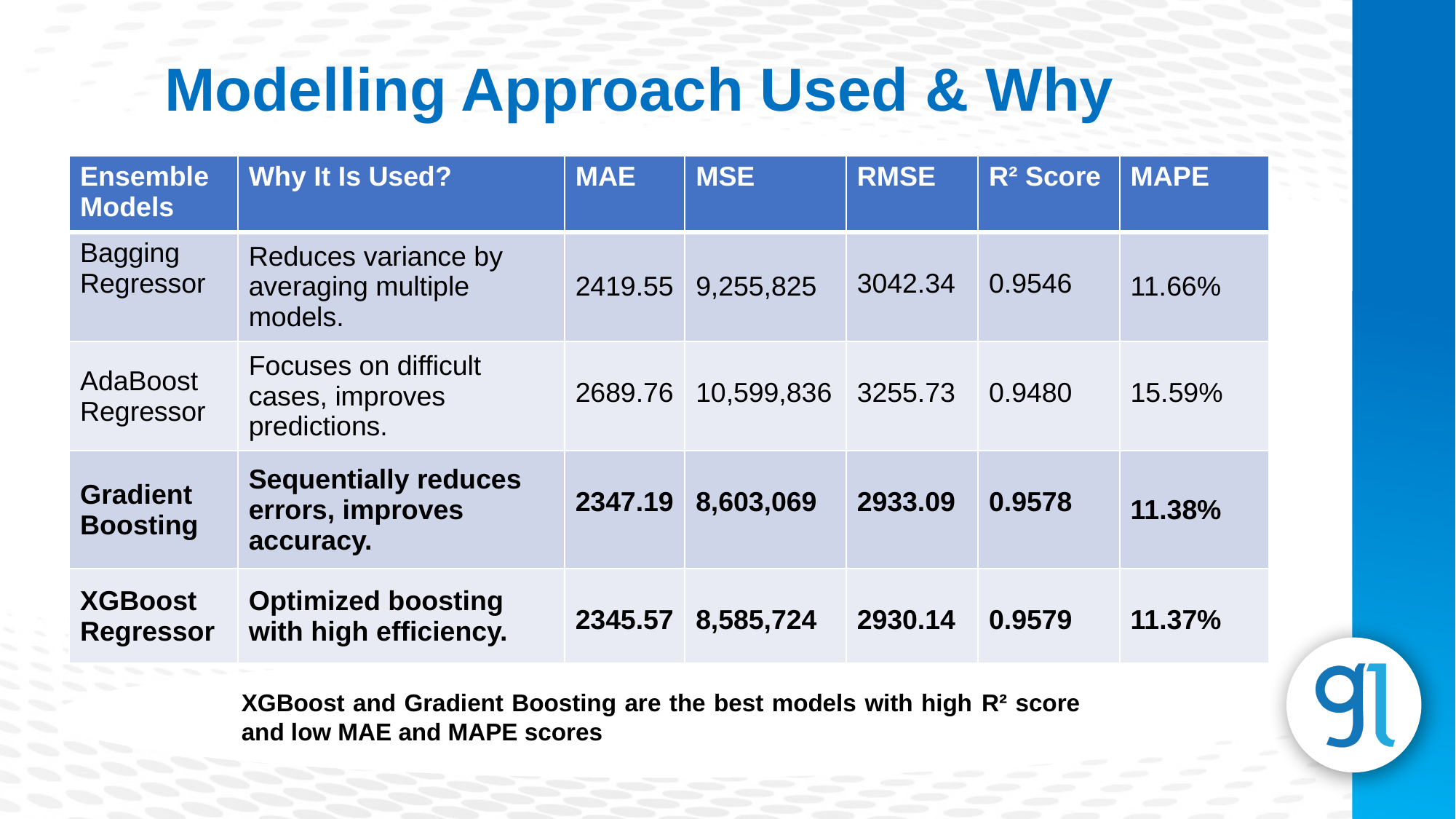

Modelling Approach Used & Why
| Ensemble Models | Why It Is Used? | MAE | MSE | RMSE | R² Score | MAPE |
| --- | --- | --- | --- | --- | --- | --- |
| Bagging Regressor | Reduces variance by averaging multiple models. | 2419.55 | 9,255,825 | 3042.34 | 0.9546 | 11.66% |
| AdaBoost Regressor | Focuses on difficult cases, improves predictions. | 2689.76 | 10,599,836 | 3255.73 | 0.9480 | 15.59% |
| Gradient Boosting | Sequentially reduces errors, improves accuracy. | 2347.19 | 8,603,069 | 2933.09 | 0.9578 | 11.38% |
| XGBoost Regressor | Optimized boosting with high efficiency. | 2345.57 | 8,585,724 | 2930.14 | 0.9579 | 11.37% |
Subheading

Lorem Ipsum is simply dummy text of the printing and typesetting industry.
XGBoost and Gradient Boosting are the best models with high R² score and low MAE and MAPE scores